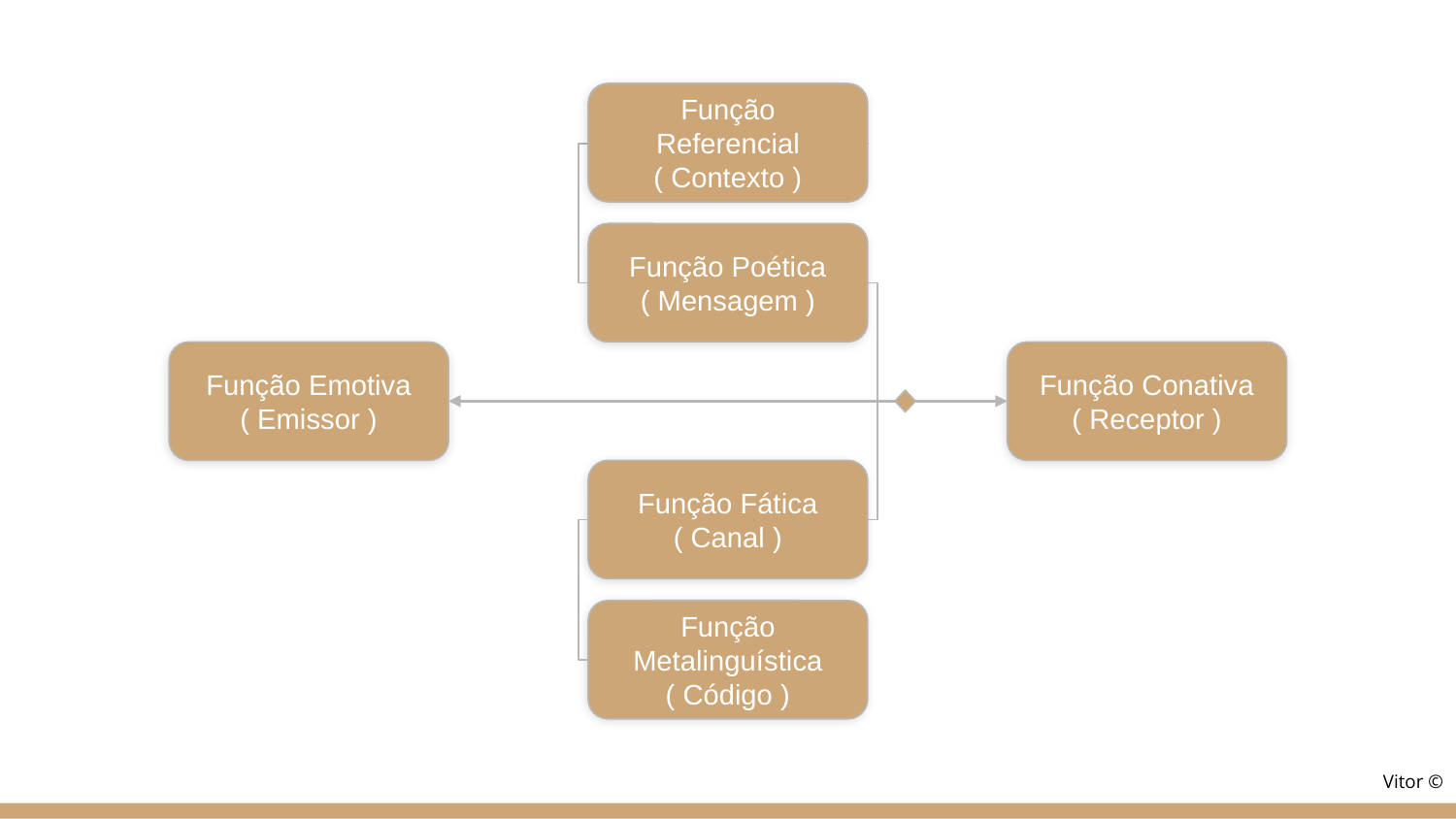

Função Referencial
( Contexto )
Função Poética
( Mensagem )
Função Emotiva
( Emissor )
Função Conativa
( Receptor )

Função Fática
( Canal )
Função Metalinguística
( Código )
Vitor ©